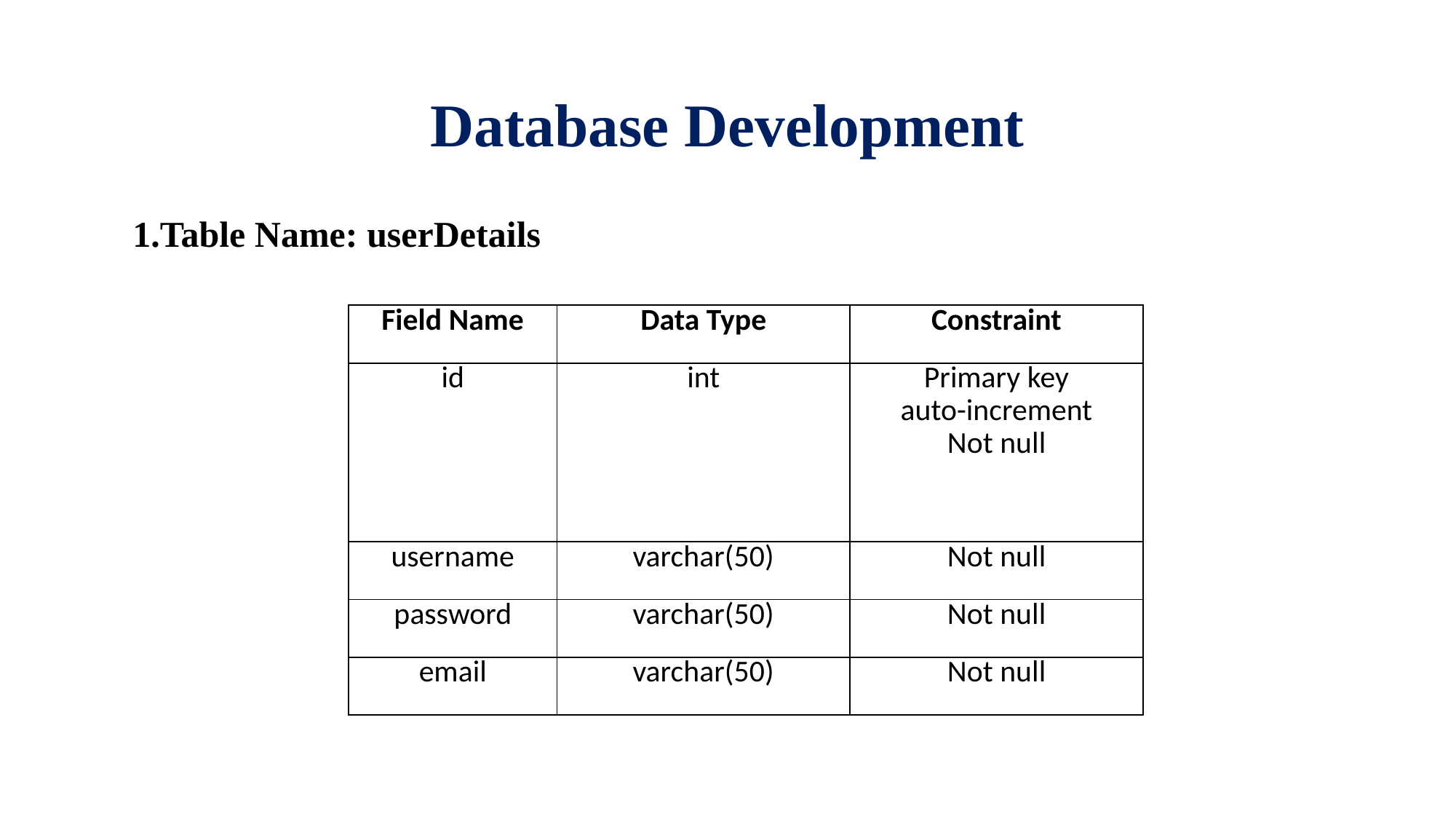

Database Development
1.Table Name: userDetails

| Field Name | Data Type | Constraint |
| --- | --- | --- |
| id | int | Primary key auto-increment Not null |
| username | varchar(50) | Not null |
| password | varchar(50) | Not null |
| email | varchar(50) | Not null |